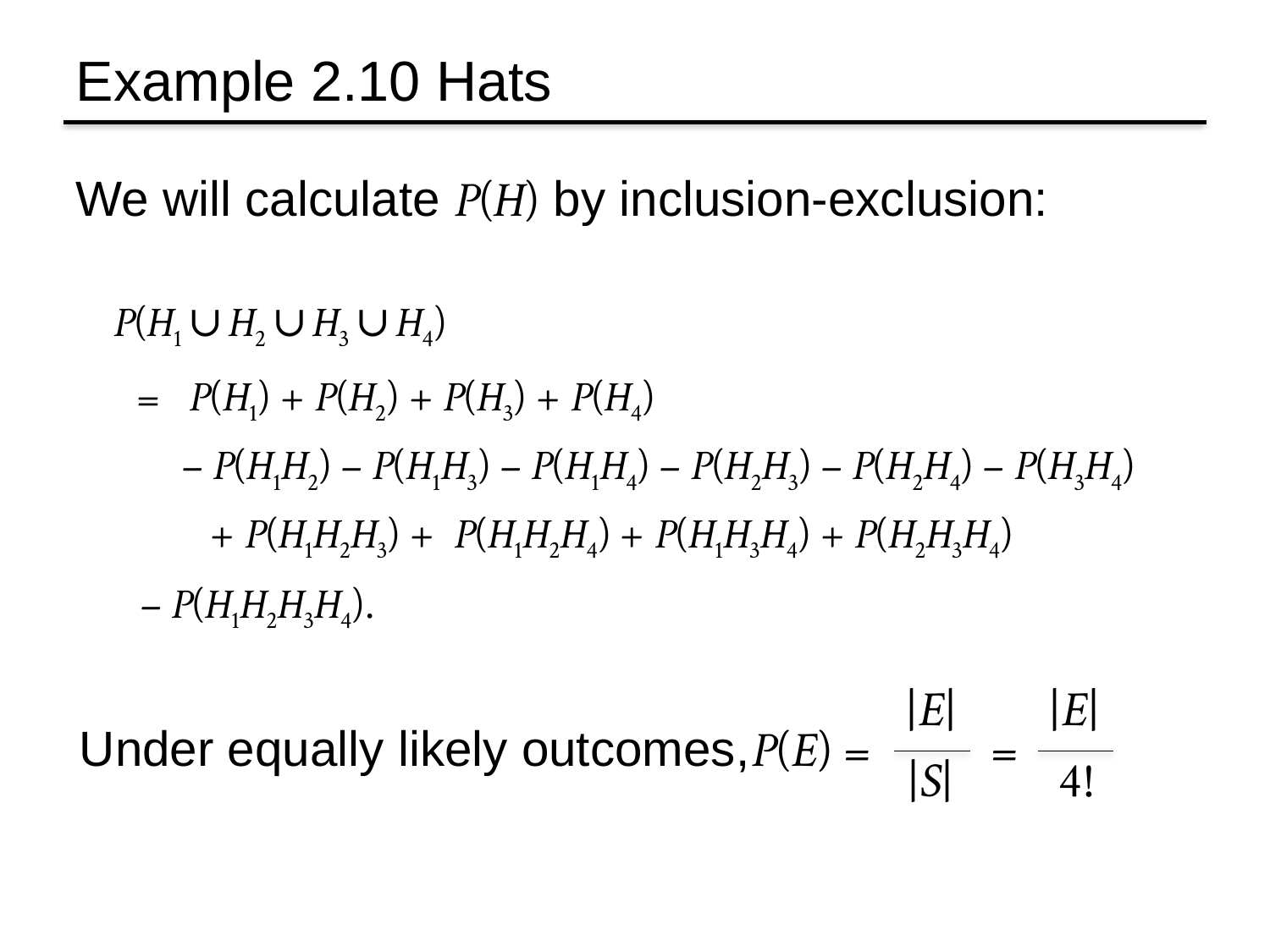

# Example 2.10 Hats
We will calculate P(H) by inclusion-exclusion:
P(H1 ∪ H2 ∪ H3 ∪ H4)
=   P(H1) + P(H2) + P(H3) + P(H4)
– P(H1H2) – P(H1H3) – P(H1H4) – P(H2H3) – P(H2H4) – P(H3H4)
+ P(H1H2H3) +  P(H1H2H4) + P(H1H3H4) + P(H2H3H4)
– P(H1H2H3H4).
|E|
|E|
P(E) =
=
|S|
4!
Under equally likely outcomes,